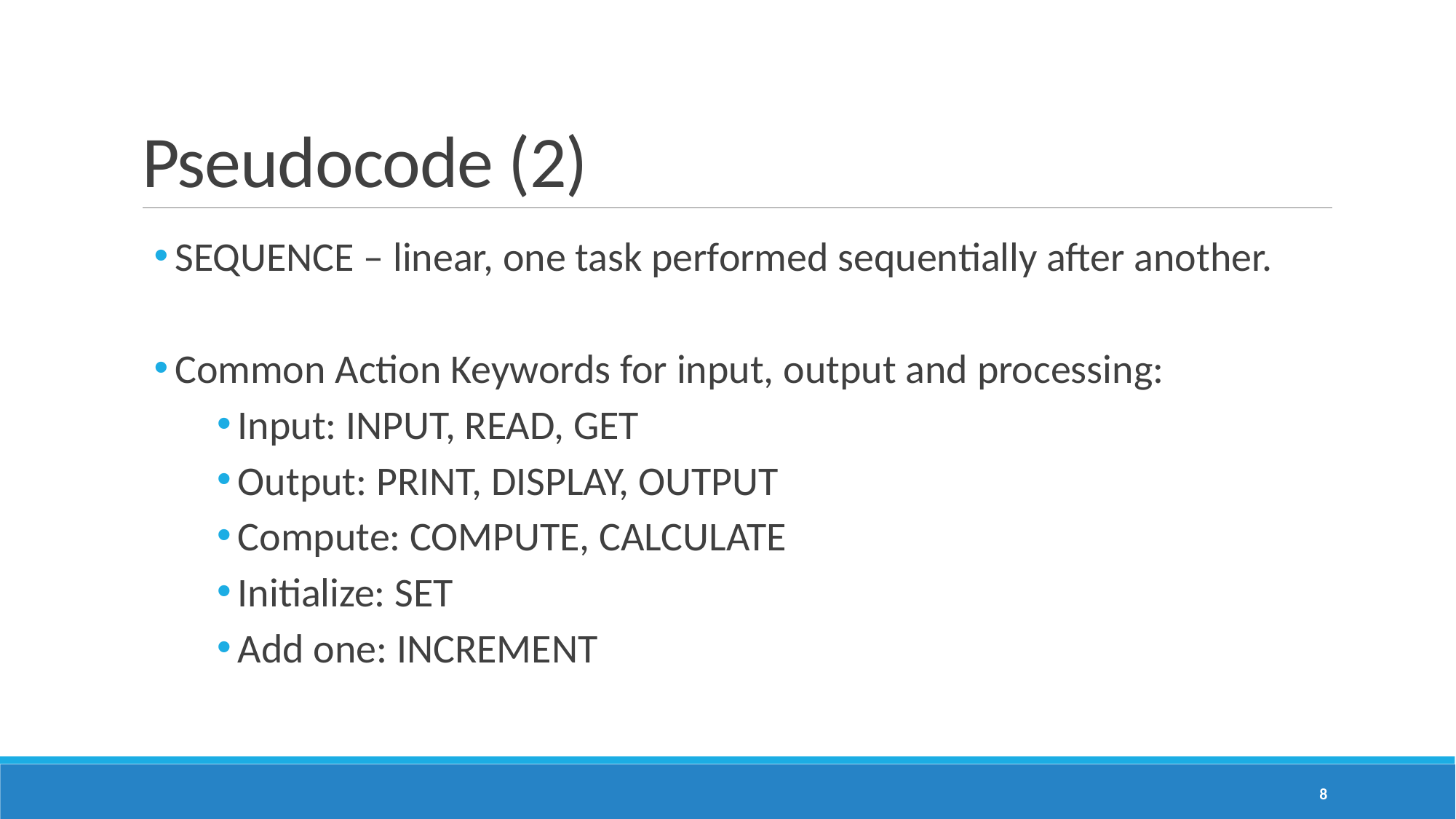

# Pseudocode (2)
SEQUENCE – linear, one task performed sequentially after another.

Common Action Keywords for input, output and processing:
Input: INPUT, READ, GET
Output: PRINT, DISPLAY, OUTPUT
Compute: COMPUTE, CALCULATE
Initialize: SET
Add one: INCREMENT

8